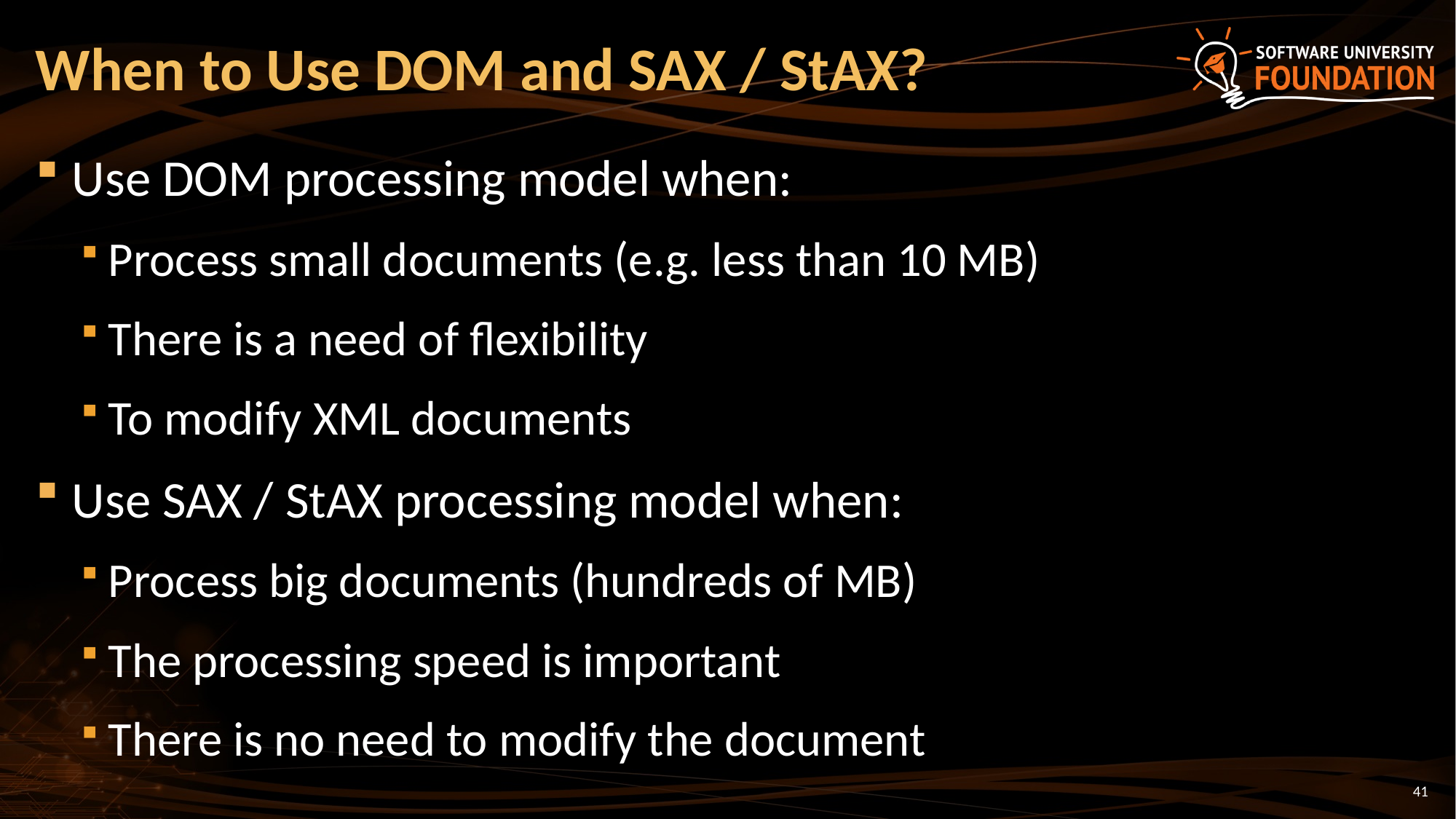

# When to Use DOM and SAX / StAX?
Use DOM processing model when:
Process small documents (e.g. less than 10 MB)
There is a need of flexibility
To modify XML documents
Use SAX / StAX processing model when:
Process big documents (hundreds of MB)
The processing speed is important
There is no need to modify the document
41